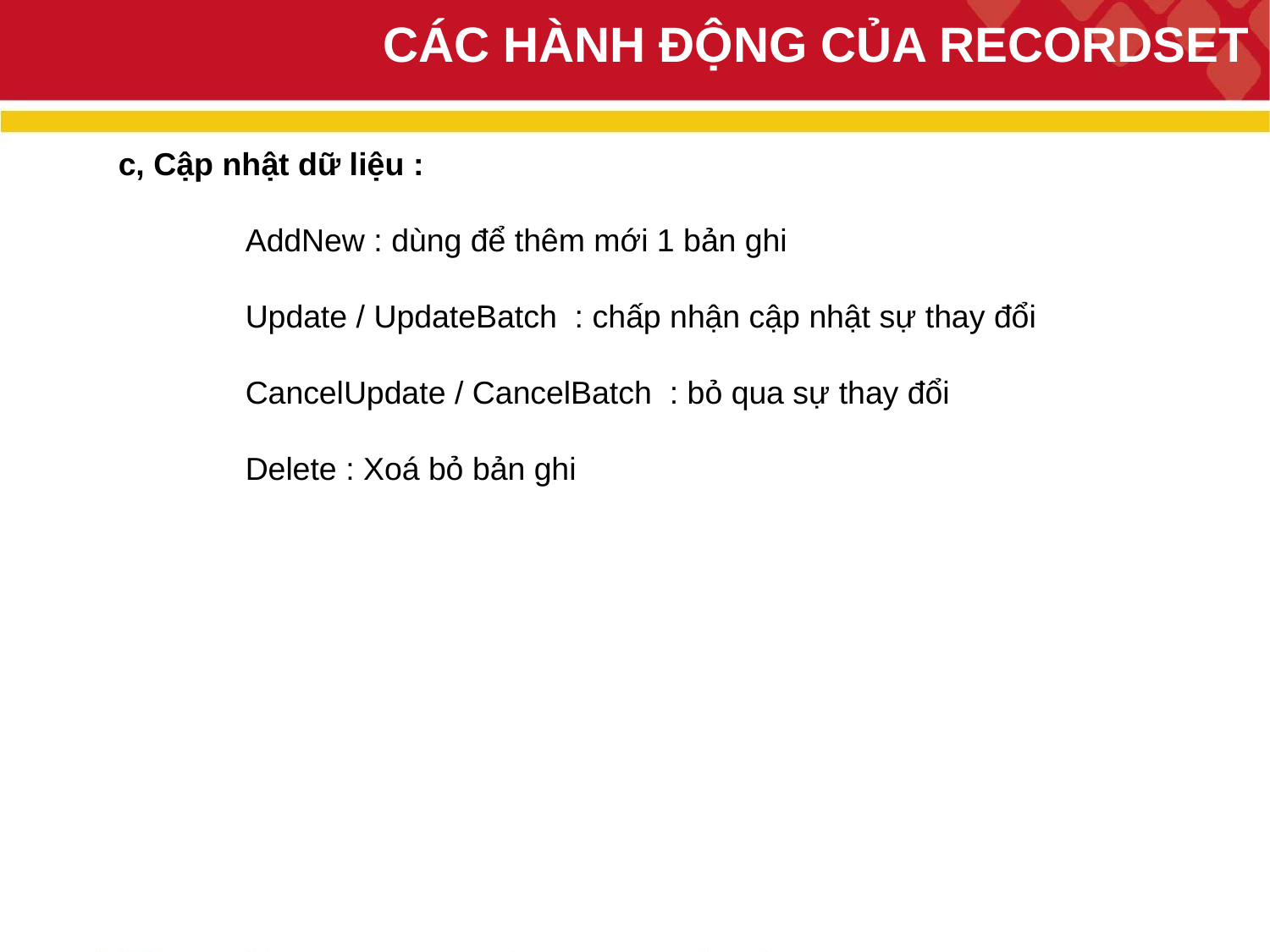

CÁC HÀNH ĐỘNG CỦA RECORDSET
c, Cập nhật dữ liệu :

	AddNew : dùng để thêm mới 1 bản ghi

	Update / UpdateBatch  : chấp nhận cập nhật sự thay đổi

	CancelUpdate / CancelBatch  : bỏ qua sự thay đổi

	Delete : Xoá bỏ bản ghi